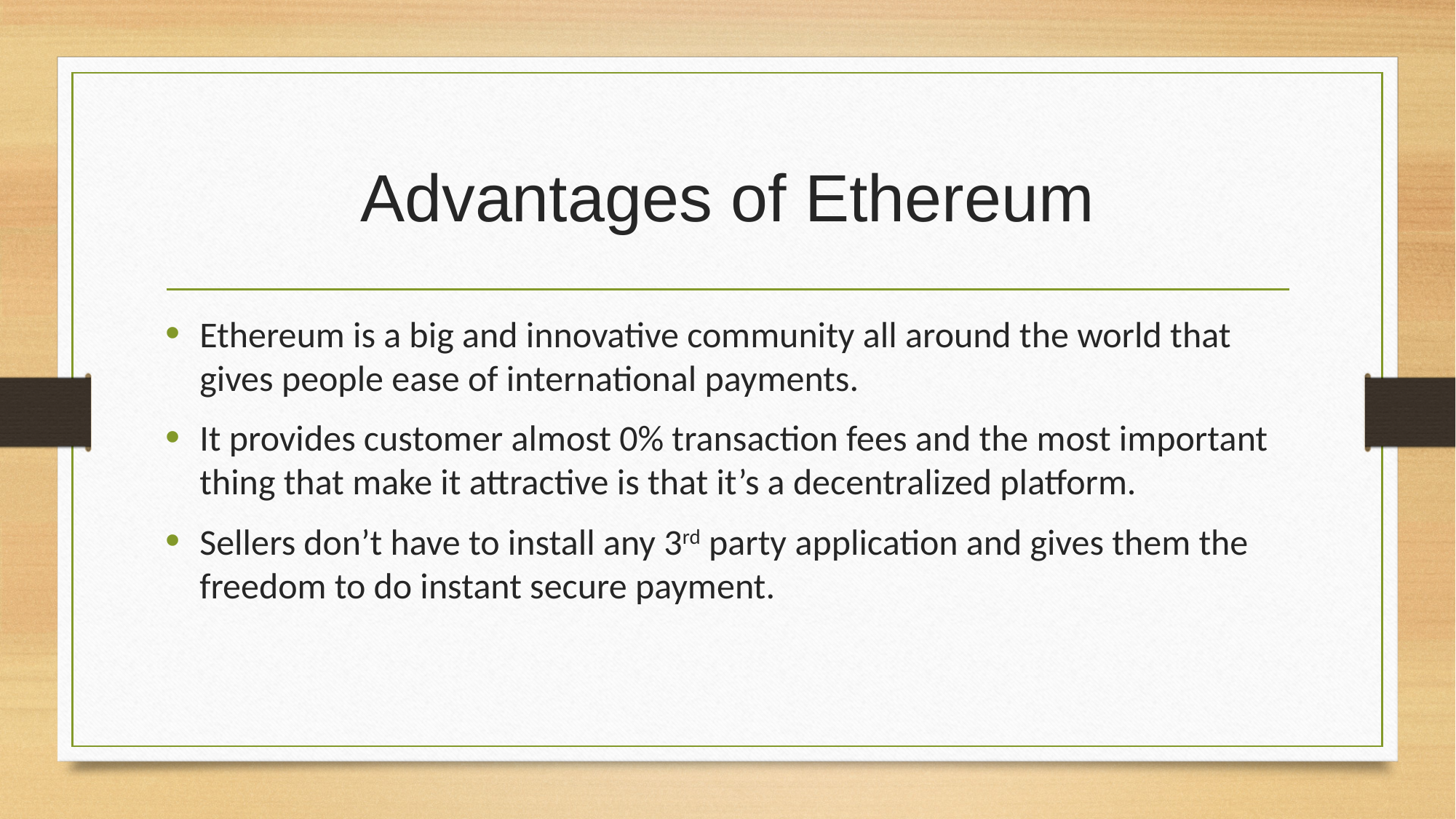

# Advantages of Ethereum
Ethereum is a big and innovative community all around the world that gives people ease of international payments.
It provides customer almost 0% transaction fees and the most important thing that make it attractive is that it’s a decentralized platform.
Sellers don’t have to install any 3rd party application and gives them the freedom to do instant secure payment.